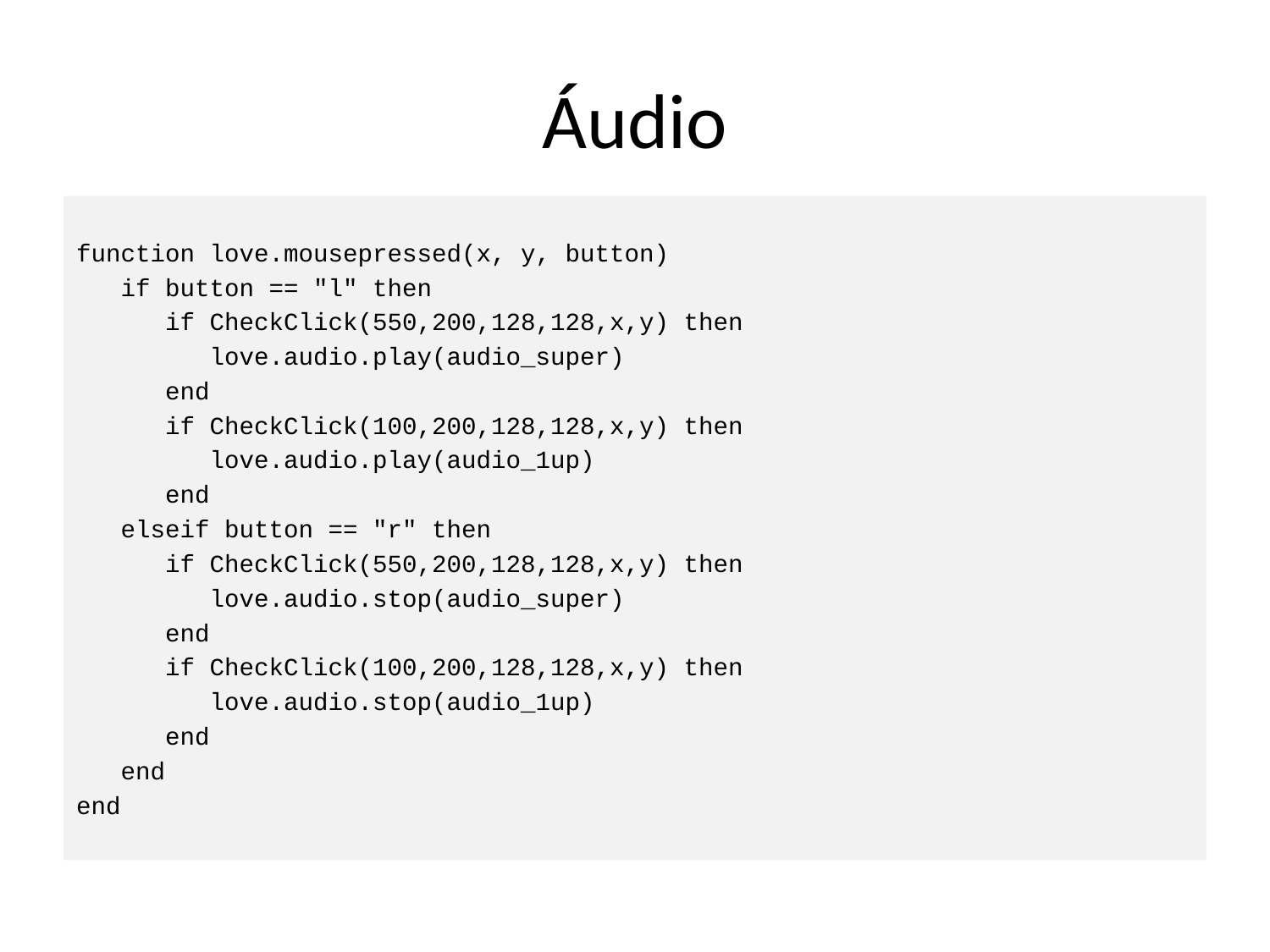

# Áudio

function love.mousepressed(x, y, button)
   if button == "l" then
      if CheckClick(550,200,128,128,x,y) then
         love.audio.play(audio_super)
      end
      if CheckClick(100,200,128,128,x,y) then
         love.audio.play(audio_1up)
      end
   elseif button == "r" then
      if CheckClick(550,200,128,128,x,y) then
         love.audio.stop(audio_super)
      end
      if CheckClick(100,200,128,128,x,y) then
         love.audio.stop(audio_1up)
      end
   end
end